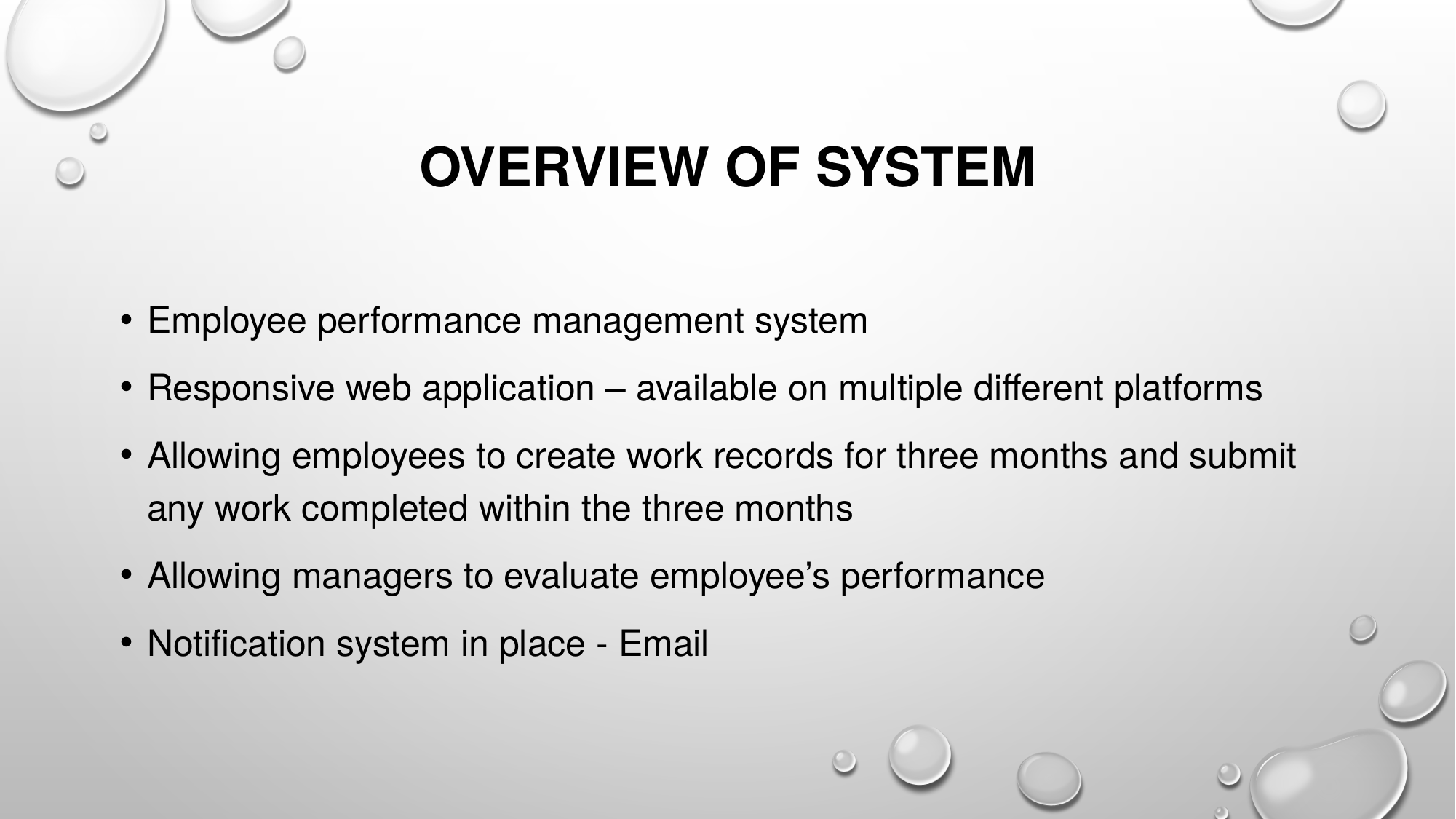

# OVERVIEW OF System
Employee performance management system
Responsive web application – available on multiple different platforms
Allowing employees to create work records for three months and submit any work completed within the three months
Allowing managers to evaluate employee’s performance
Notification system in place - Email